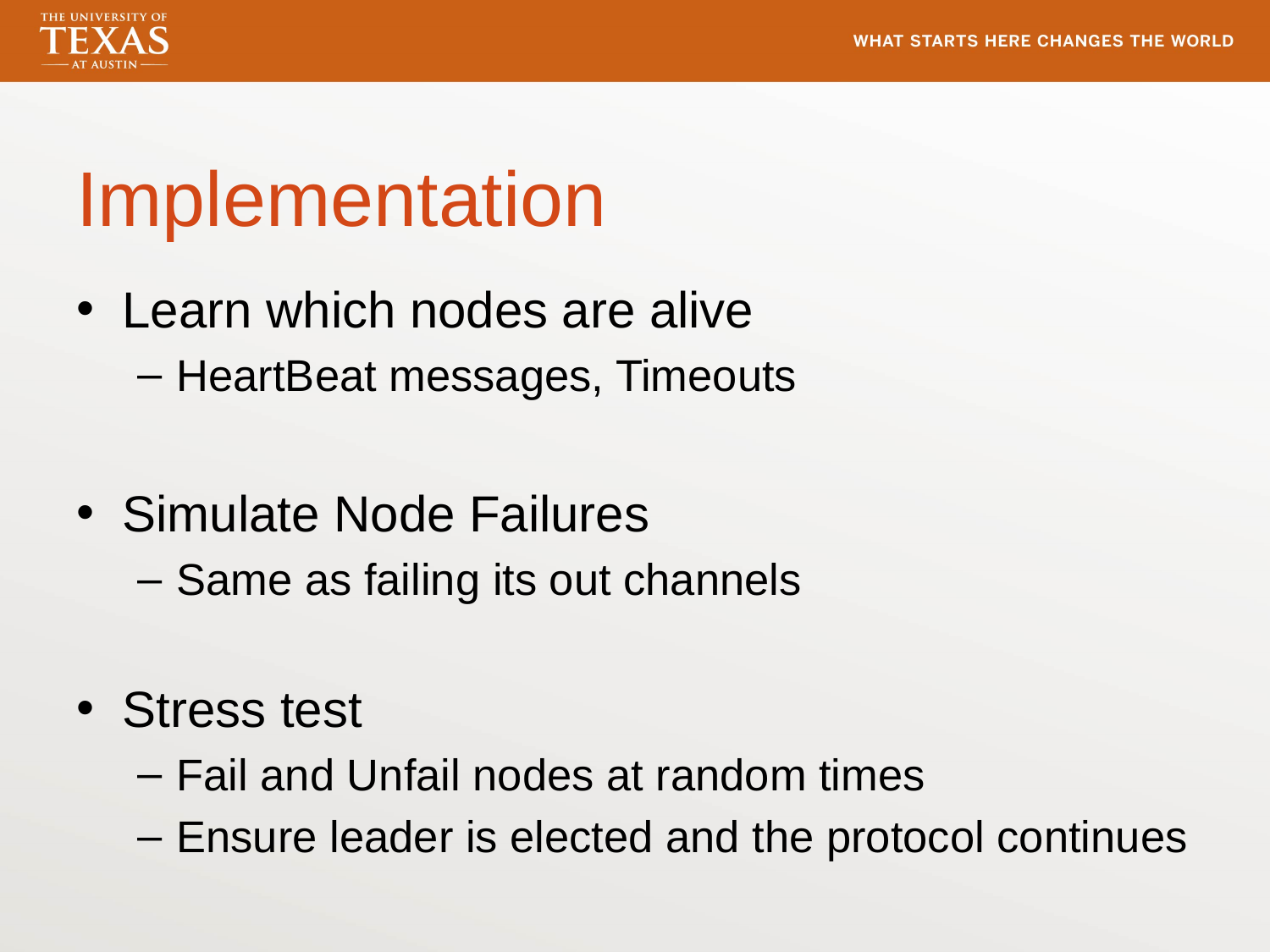

# Implementation
Learn which nodes are alive
HeartBeat messages, Timeouts

Simulate Node Failures
Same as failing its out channels

Stress test
Fail and Unfail nodes at random times
Ensure leader is elected and the protocol continues